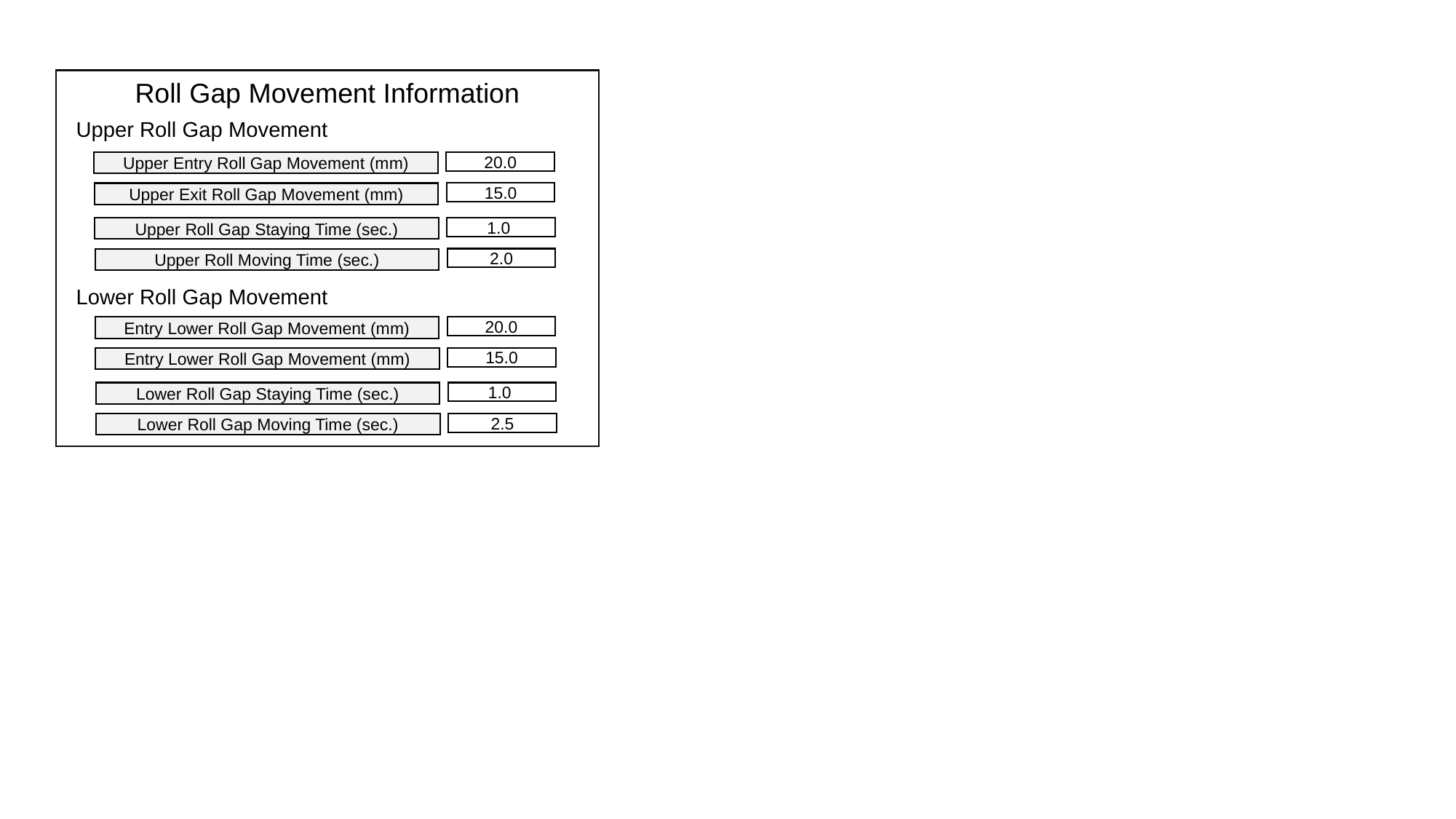

Roll Gap Movement Information
Upper Roll Gap Movement
Upper Entry Roll Gap Movement (mm)
20.0
Upper Exit Roll Gap Movement (mm)
15.0
Upper Roll Gap Staying Time (sec.)
1.0
Upper Roll Moving Time (sec.)
2.0
Lower Roll Gap Movement
Entry Lower Roll Gap Movement (mm)
20.0
Entry Lower Roll Gap Movement (mm)
15.0
Lower Roll Gap Staying Time (sec.)
1.0
Lower Roll Gap Moving Time (sec.)
2.5